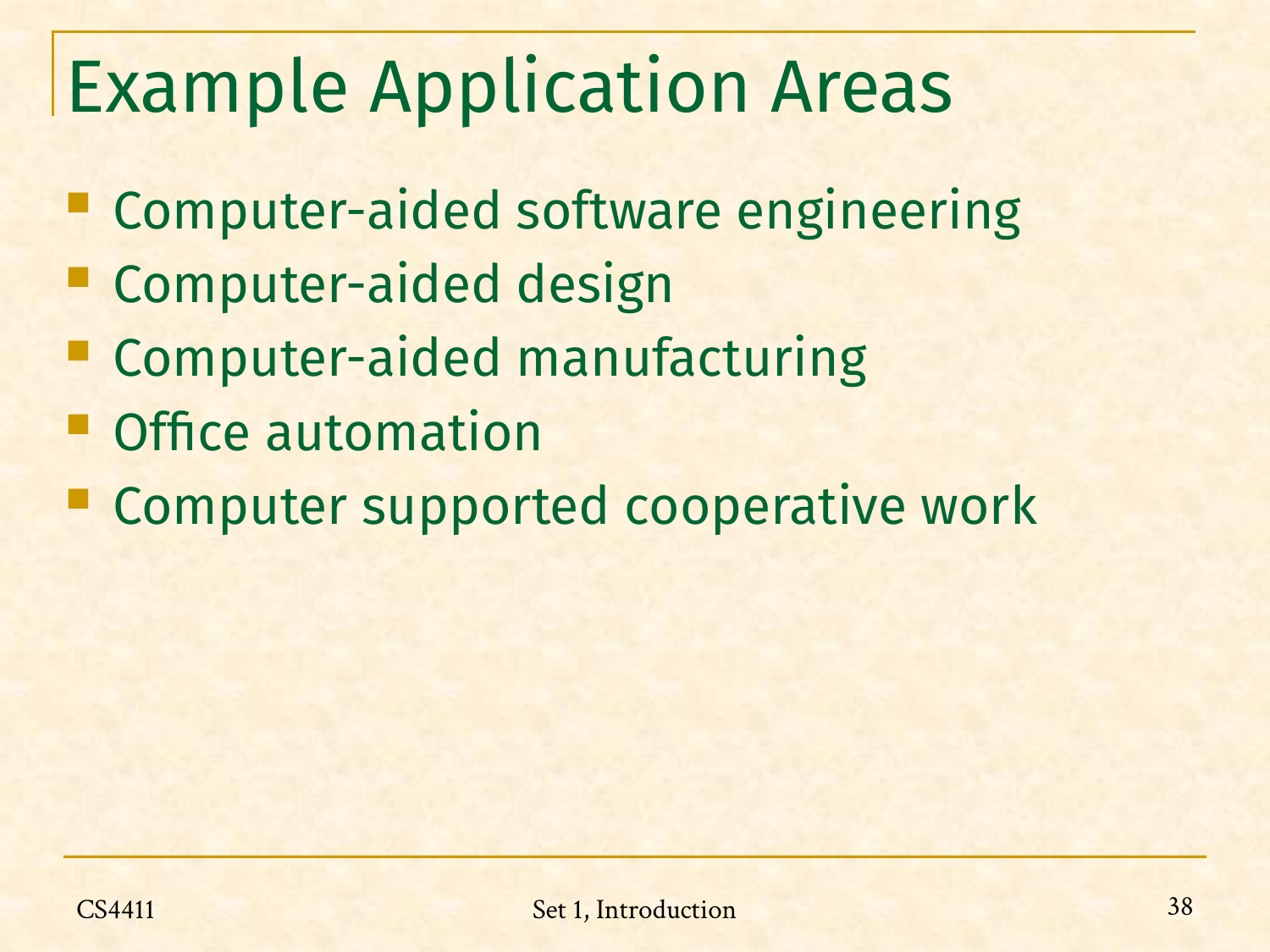

# Example Application Areas
Computer-aided software engineering
Computer-aided design
Computer-aided manufacturing
Office automation
Computer supported cooperative work
CS4411
38
Set 1, Introduction